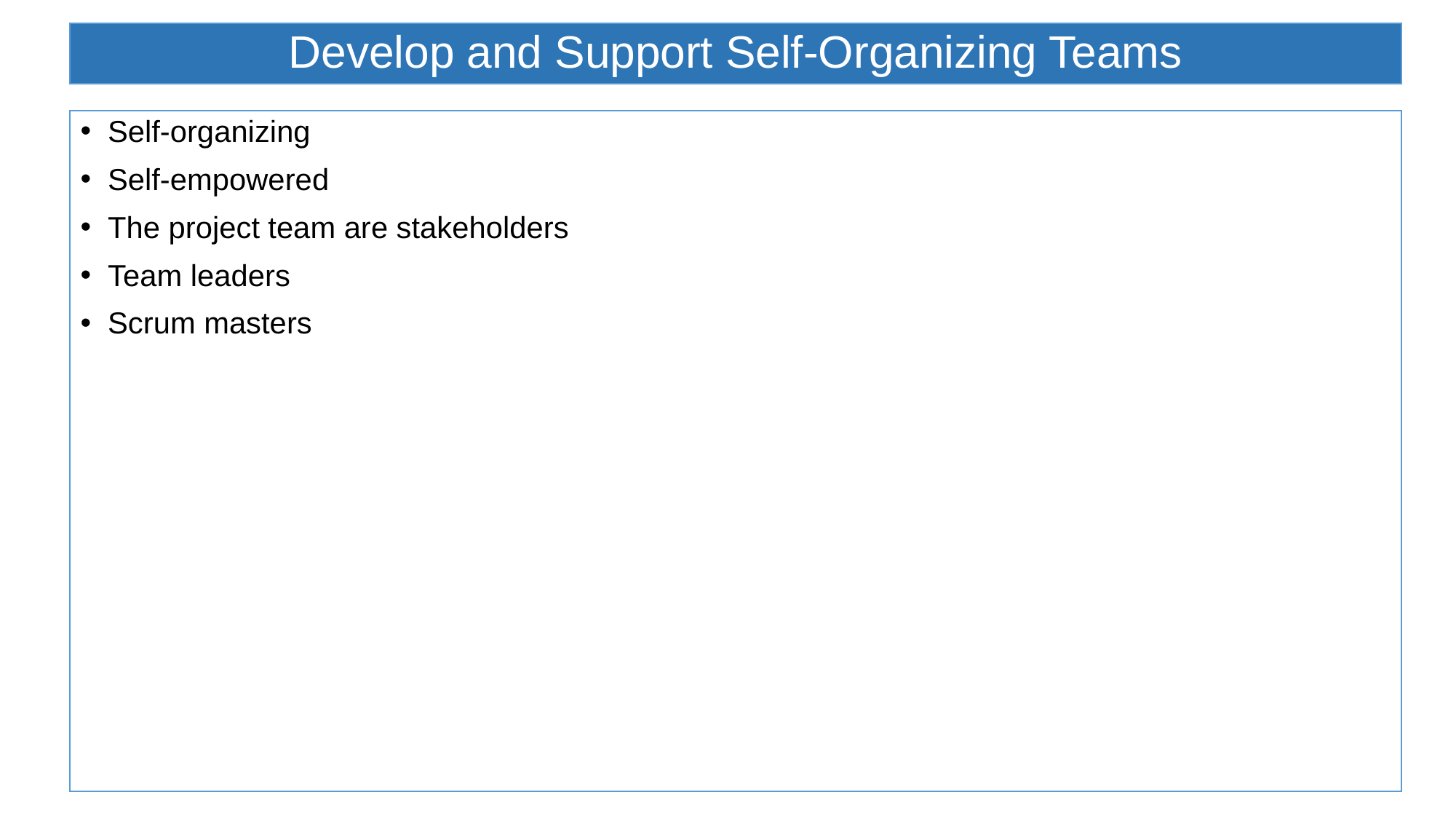

# Develop and Support Self-Organizing Teams
Self-organizing
Self-empowered
The project team are stakeholders
Team leaders
Scrum masters